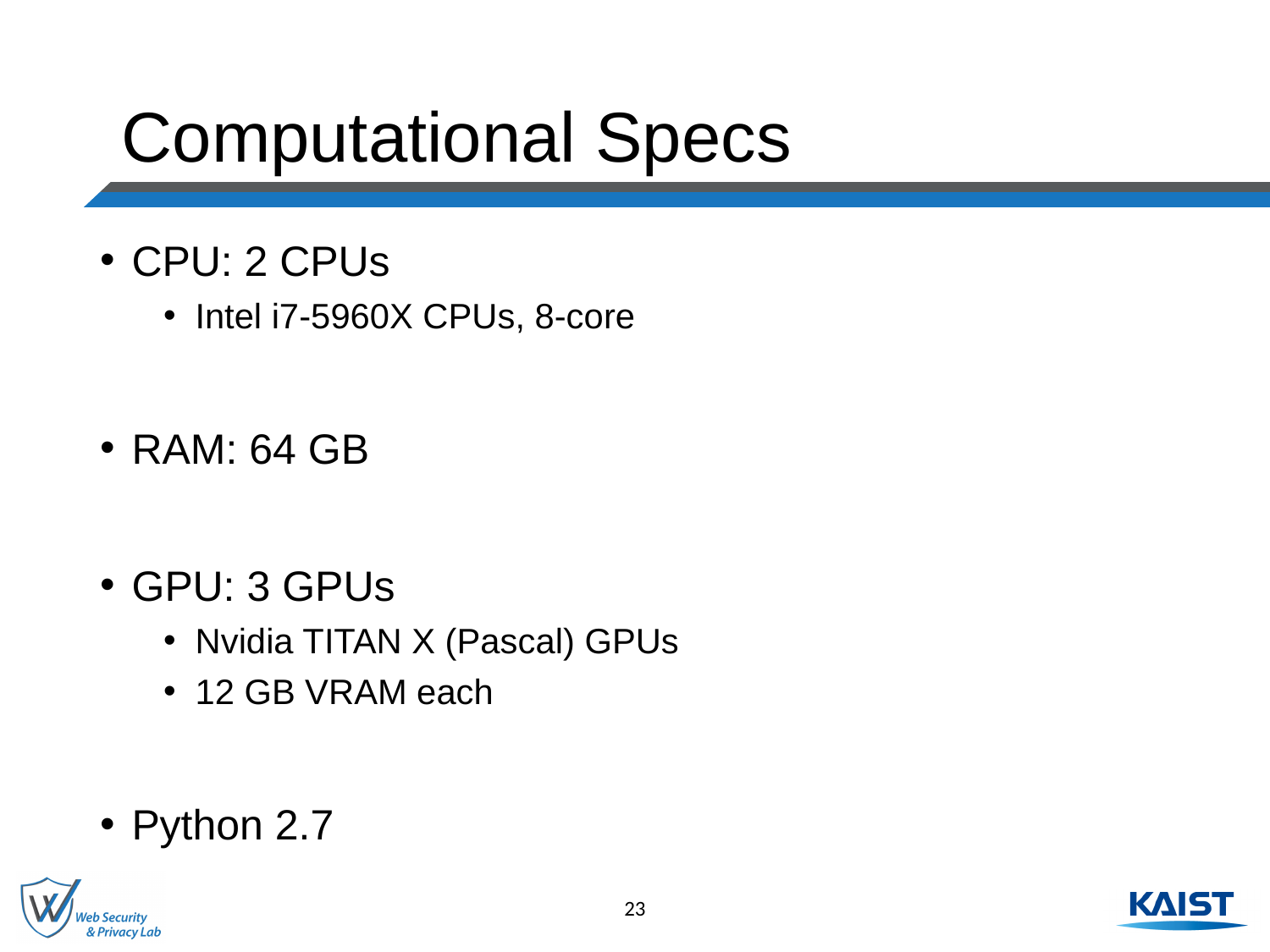

# Computational Specs
CPU: 2 CPUs
Intel i7-5960X CPUs, 8-core

RAM: 64 GB

GPU: 3 GPUs
Nvidia TITAN X (Pascal) GPUs
12 GB VRAM each

Python 2.7

23